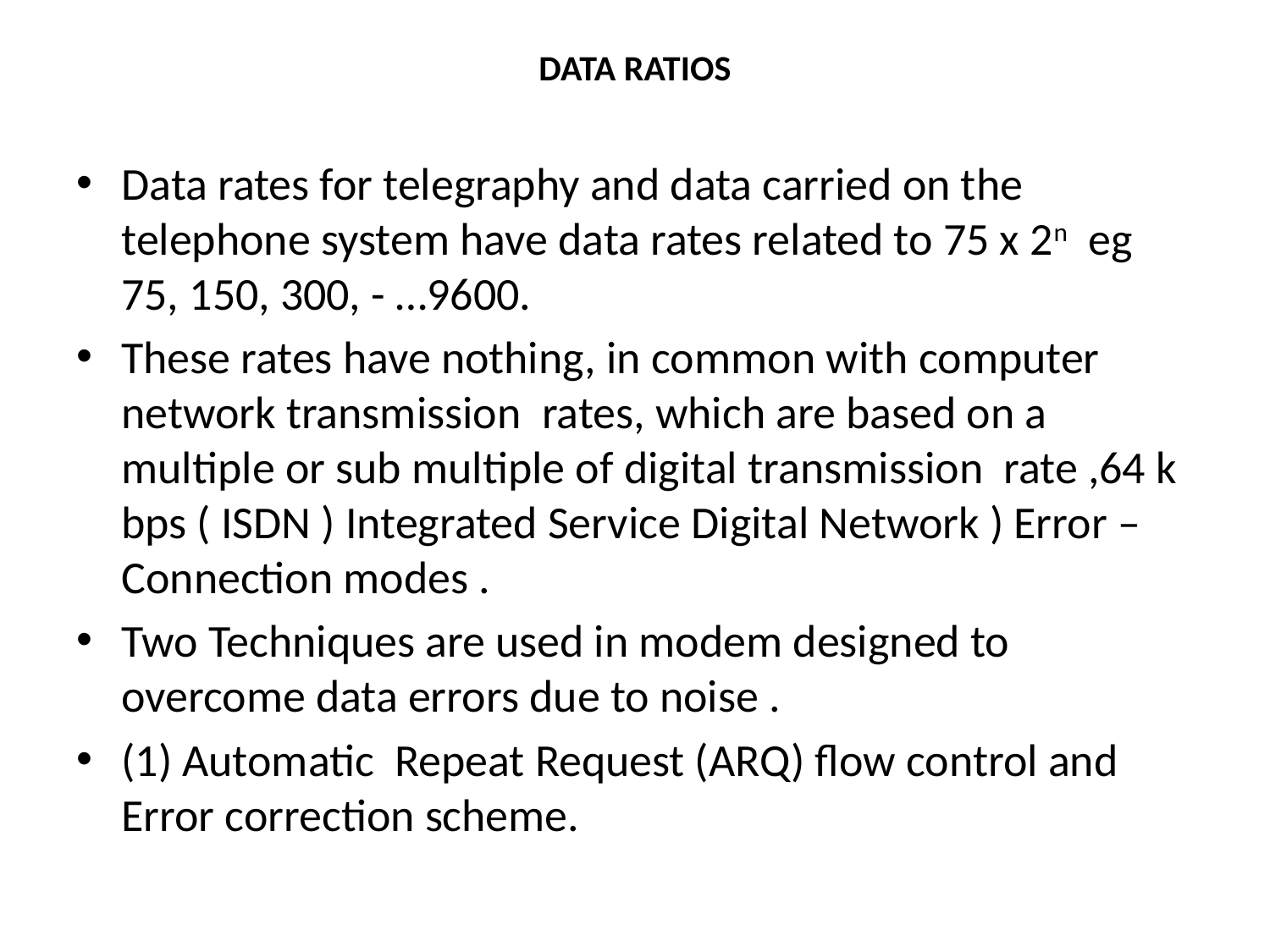

# DATA RATIOS
Data rates for telegraphy and data carried on the telephone system have data rates related to 75 x 2n  eg  75, 150, 300, - …9600.
These rates have nothing, in common with computer network transmission  rates, which are based on a multiple or sub multiple of digital transmission  rate ,64 k bps ( ISDN ) Integrated Service Digital Network ) Error – Connection modes .
Two Techniques are used in modem designed to overcome data errors due to noise .
(1) Automatic  Repeat Request (ARQ) flow control and Error correction scheme.